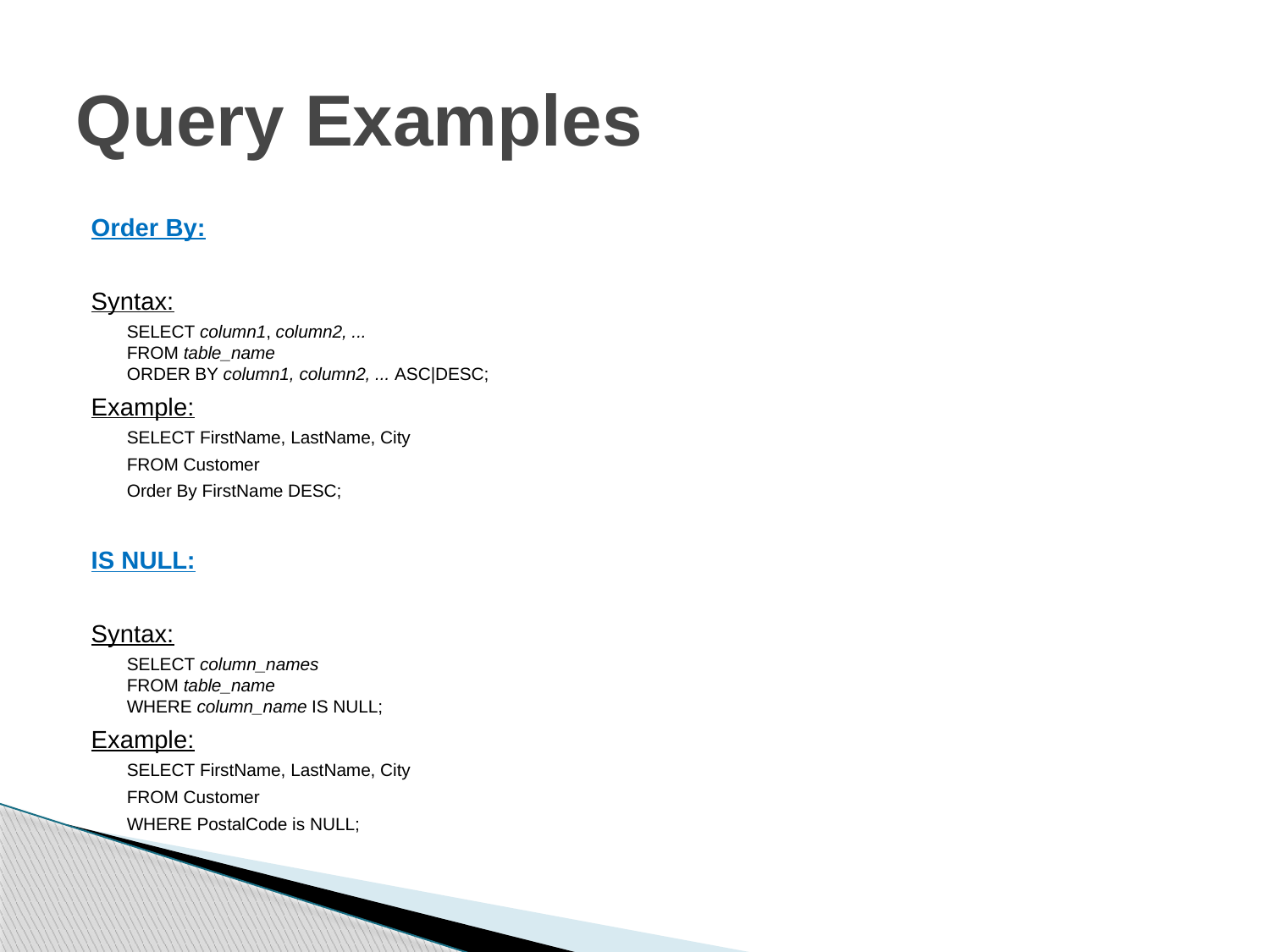

# Query Examples
Order By:

Syntax:
SELECT column1, column2, ...
FROM table_name
ORDER BY column1, column2, ... ASC|DESC;
Example:
SELECT FirstName, LastName, City
FROM Customer
Order By FirstName DESC;

IS NULL:

Syntax:
SELECT column_names
FROM table_name
WHERE column_name IS NULL;
Example:
SELECT FirstName, LastName, City
FROM Customer
WHERE PostalCode is NULL;